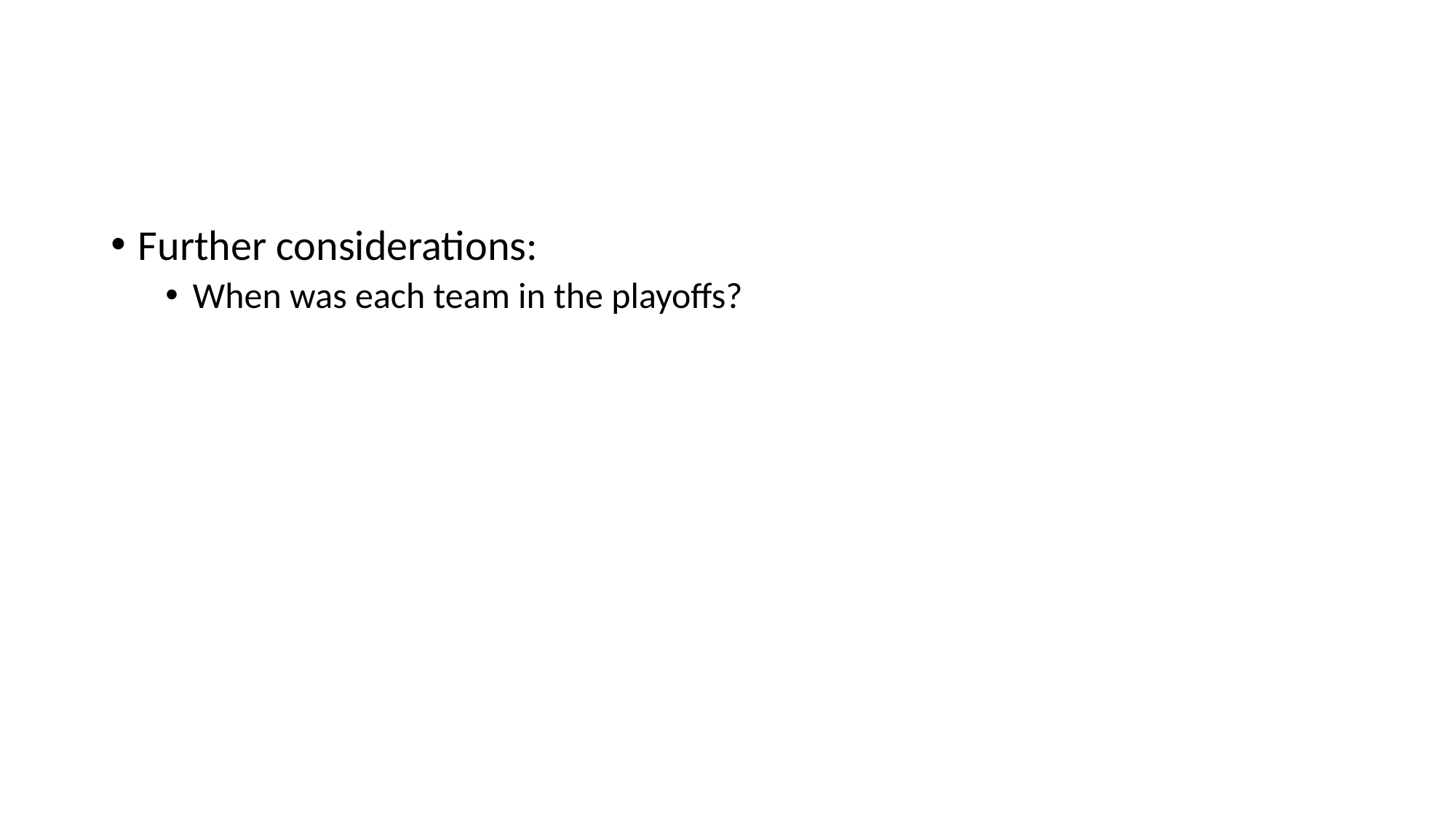

#
Further considerations:
When was each team in the playoffs?